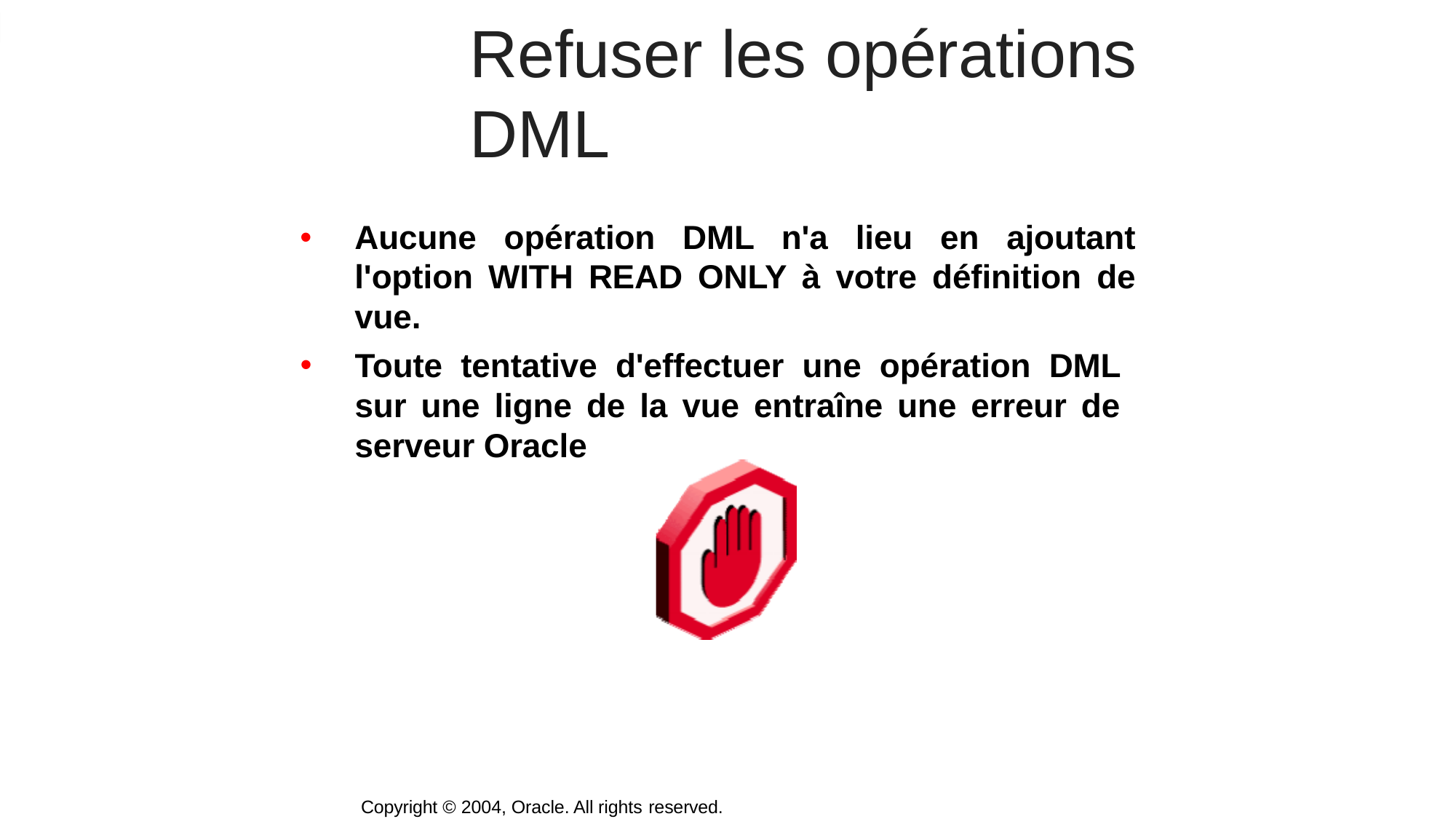

# Refuser les opérations DML
Aucune opération DML n'a lieu en ajoutant l'option WITH READ ONLY à votre définition de vue.
Toute tentative d'effectuer une opération DML sur une ligne de la vue entraîne une erreur de serveur Oracle

Copyright © 2004, Oracle. All rights reserved.